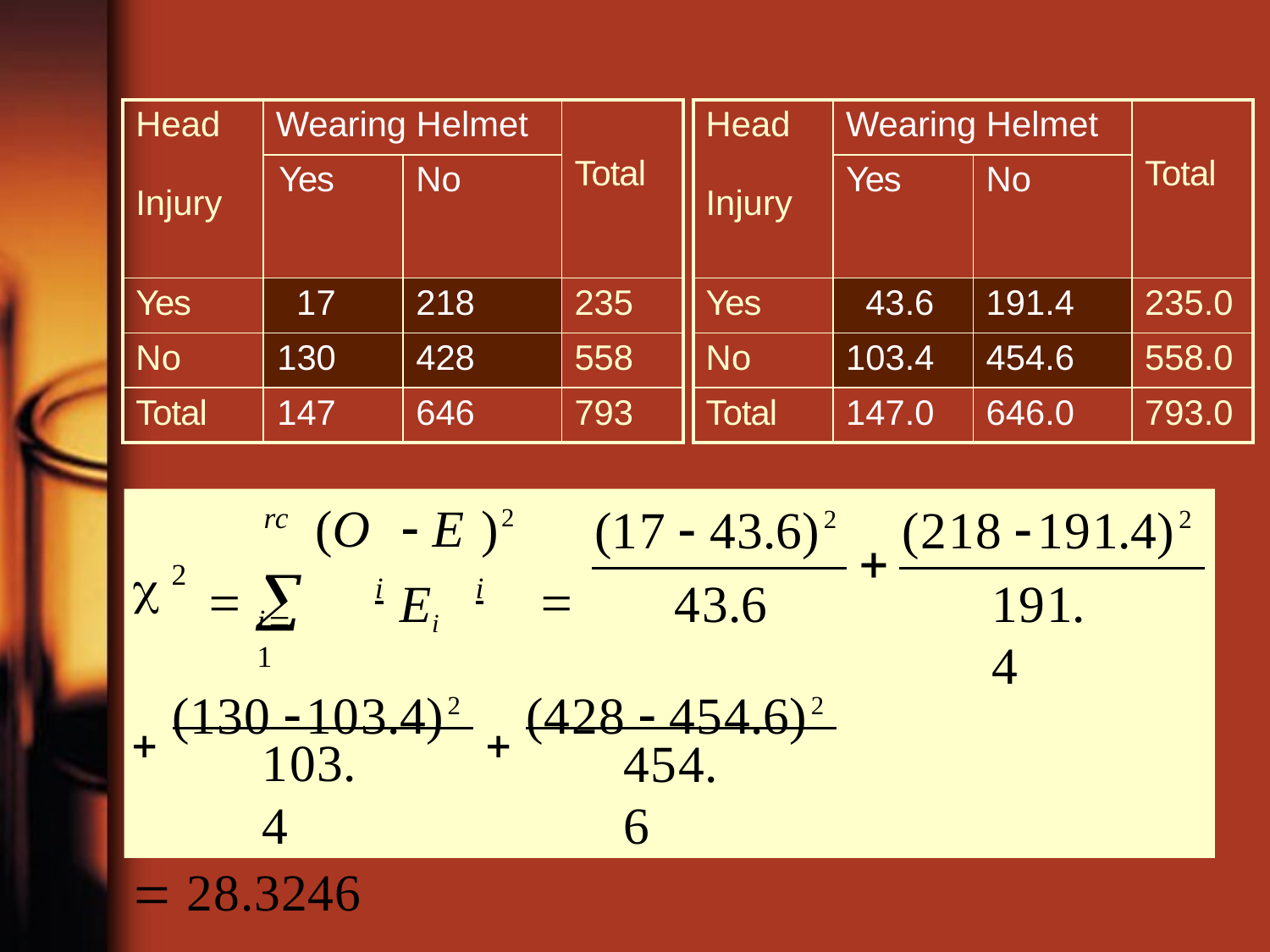

| Head Injury | Wearing Helmet |  | Total |  | Head Injury | Wearing Helmet |  | Total |
| --- | --- | --- | --- | --- | --- | --- | --- | --- |
|  | Yes | No |  |  |  | Yes | No |  |
| Yes | 17 | 218 | 235 |  | Yes | 43.6 | 191.4 | 235.0 |
| No | 130 | 428 | 558 |  | No | 103.4 | 454.6 | 558.0 |
| Total | 147 | 646 | 793 |  | Total | 147.0 | 646.0 | 793.0 |
= ∑	i	i	=

(O	− E )2
(17 − 43.6)2
(218 −191.4)2
rc
χ 2
+
Ei
43.6
191.4
i=1
+ (130 −103.4)2
+ (428 − 454.6)2
103.4
= 28.3246
454.6